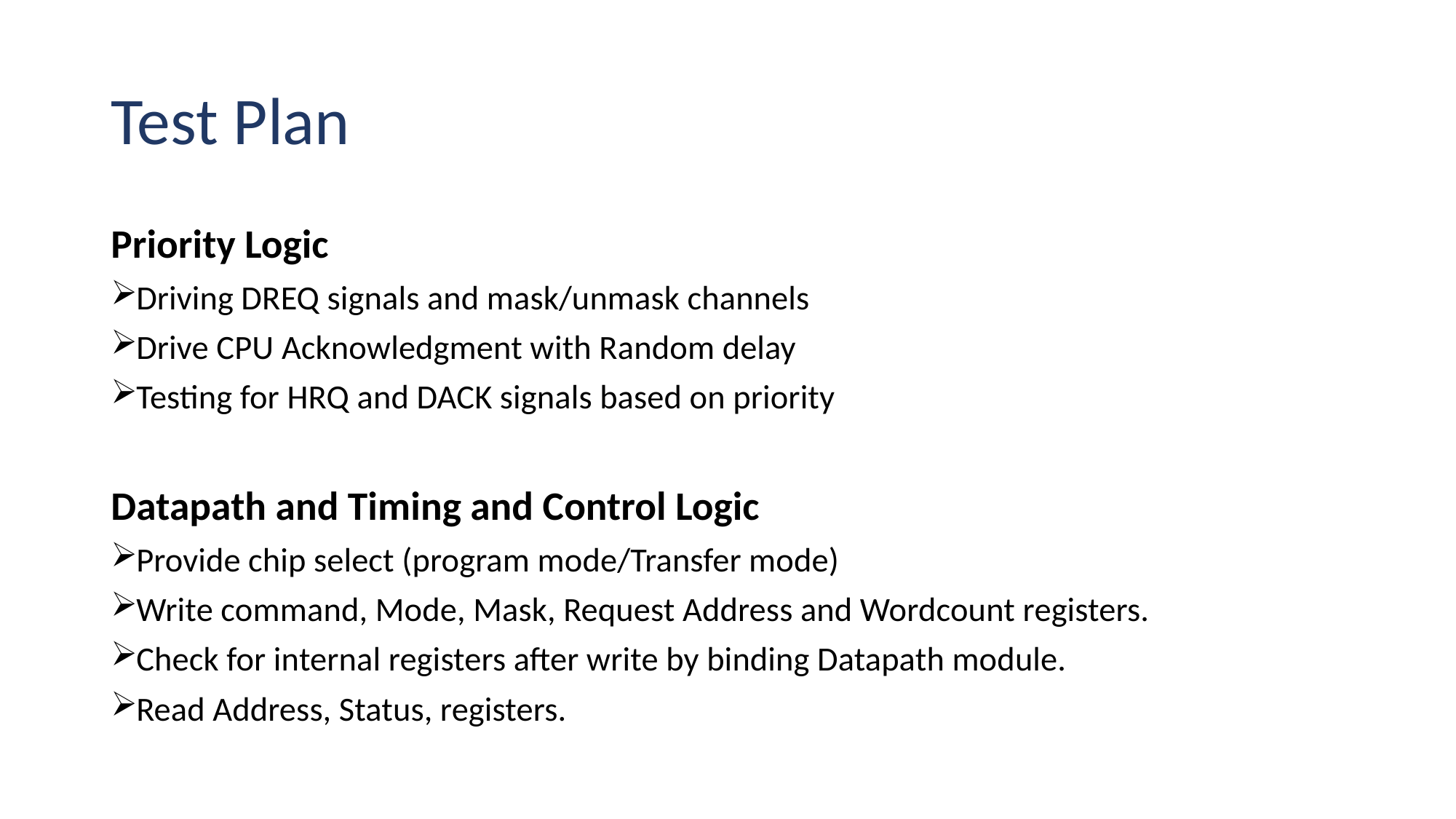

# Test Plan
Priority Logic
Driving DREQ signals and mask/unmask channels
Drive CPU Acknowledgment with Random delay
Testing for HRQ and DACK signals based on priority

Datapath and Timing and Control Logic
Provide chip select (program mode/Transfer mode)
Write command, Mode, Mask, Request Address and Wordcount registers.
Check for internal registers after write by binding Datapath module.
Read Address, Status, registers.